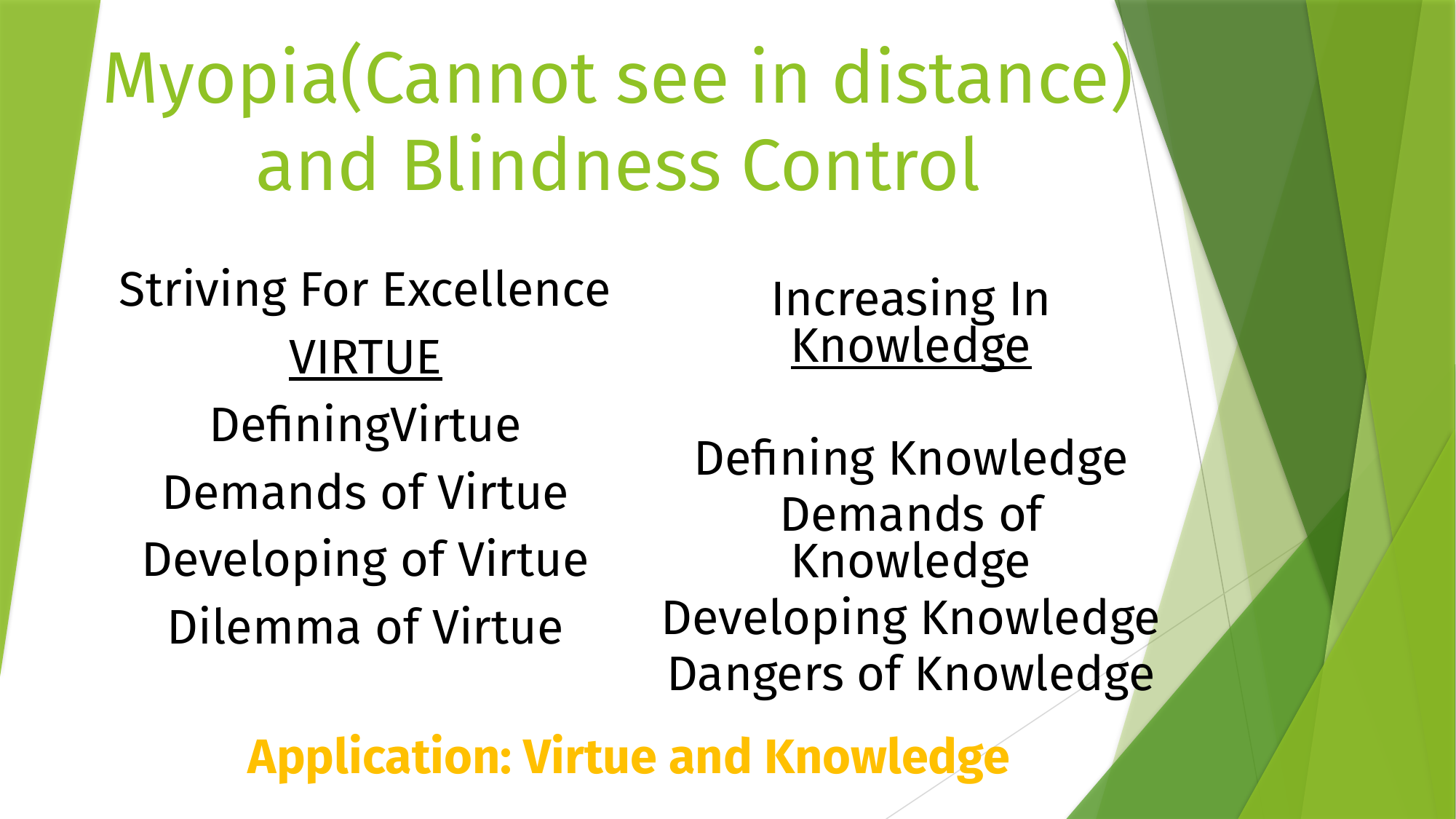

# Myopia(Cannot see in distance) and Blindness Control
Striving For Excellence
VIRTUE
DefiningVirtue
Demands of Virtue
Developing of Virtue
Dilemma of Virtue

Increasing In Knowledge

Defining Knowledge
Demands of Knowledge
Developing Knowledge
Dangers of Knowledge
Application: Virtue and Knowledge